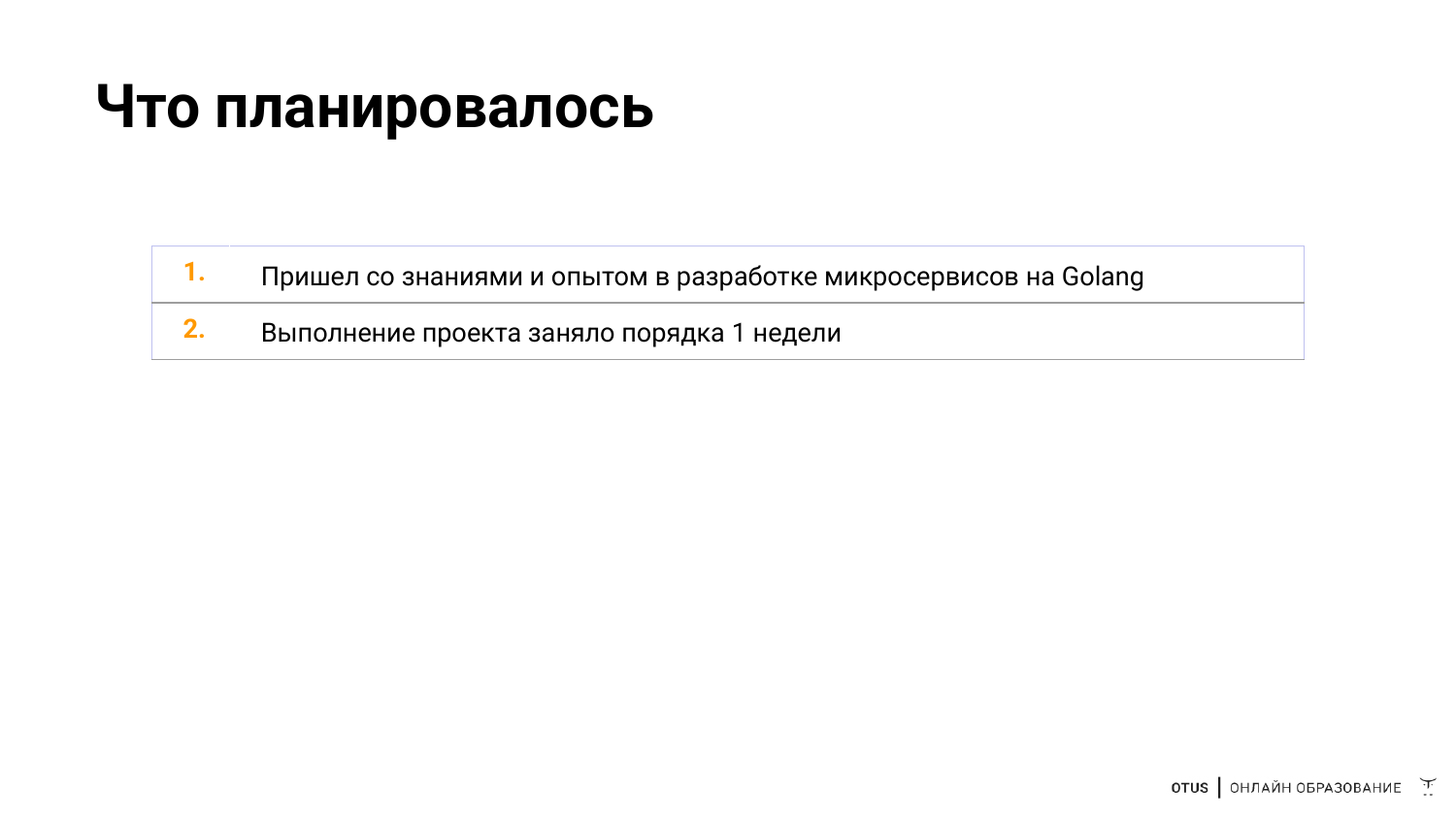

# Что планировалось

| 1. | Пришел со знаниями и опытом в разработке микросервисов на Golang |
| --- | --- |
| 2. | Выполнение проекта заняло порядка 1 недели |